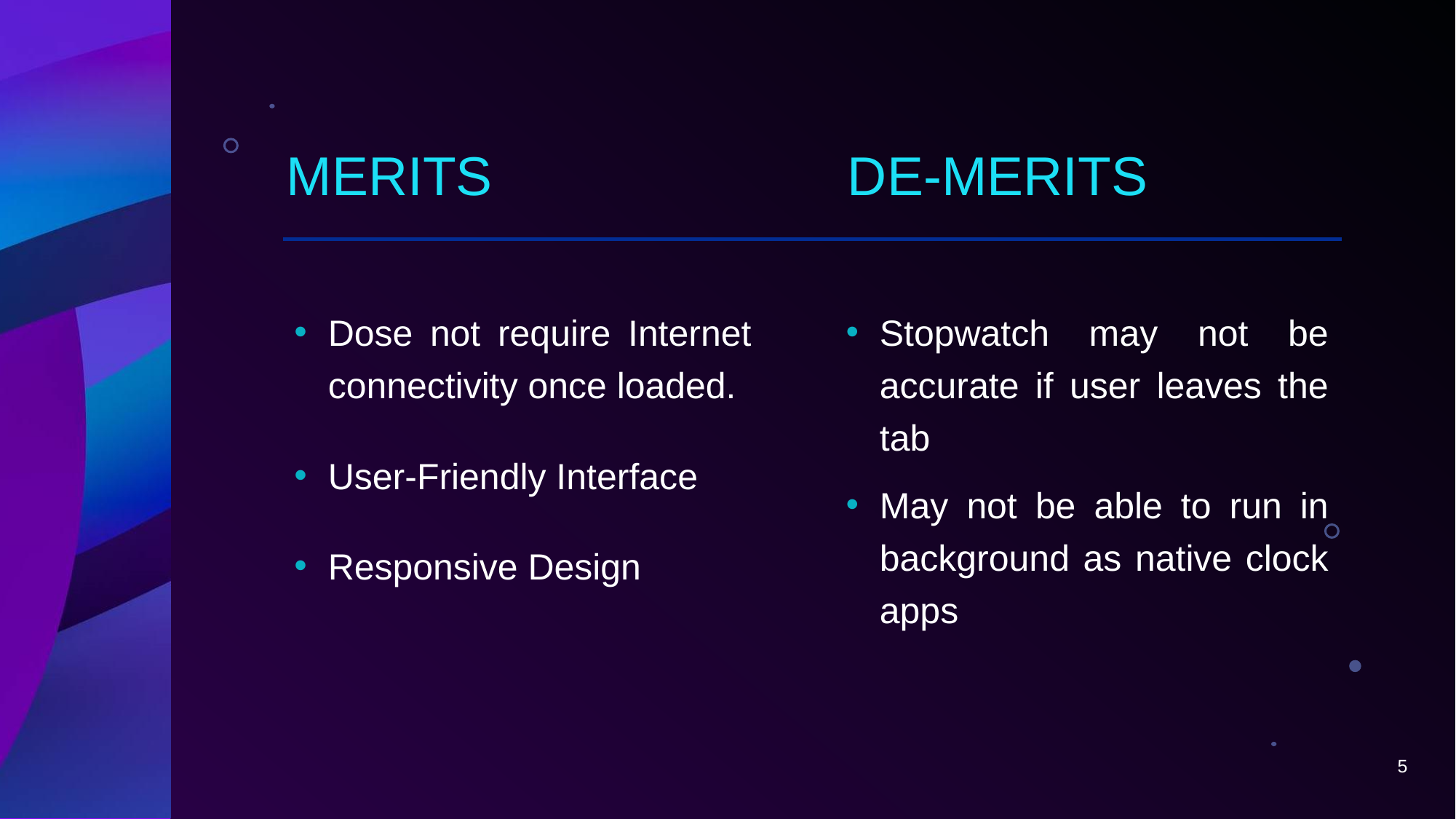

# Merits
De-Merits
Dose not require Internet connectivity once loaded.

User-Friendly Interface

Responsive Design

Stopwatch may not be accurate if user leaves the tab
May not be able to run in background as native clock apps

5